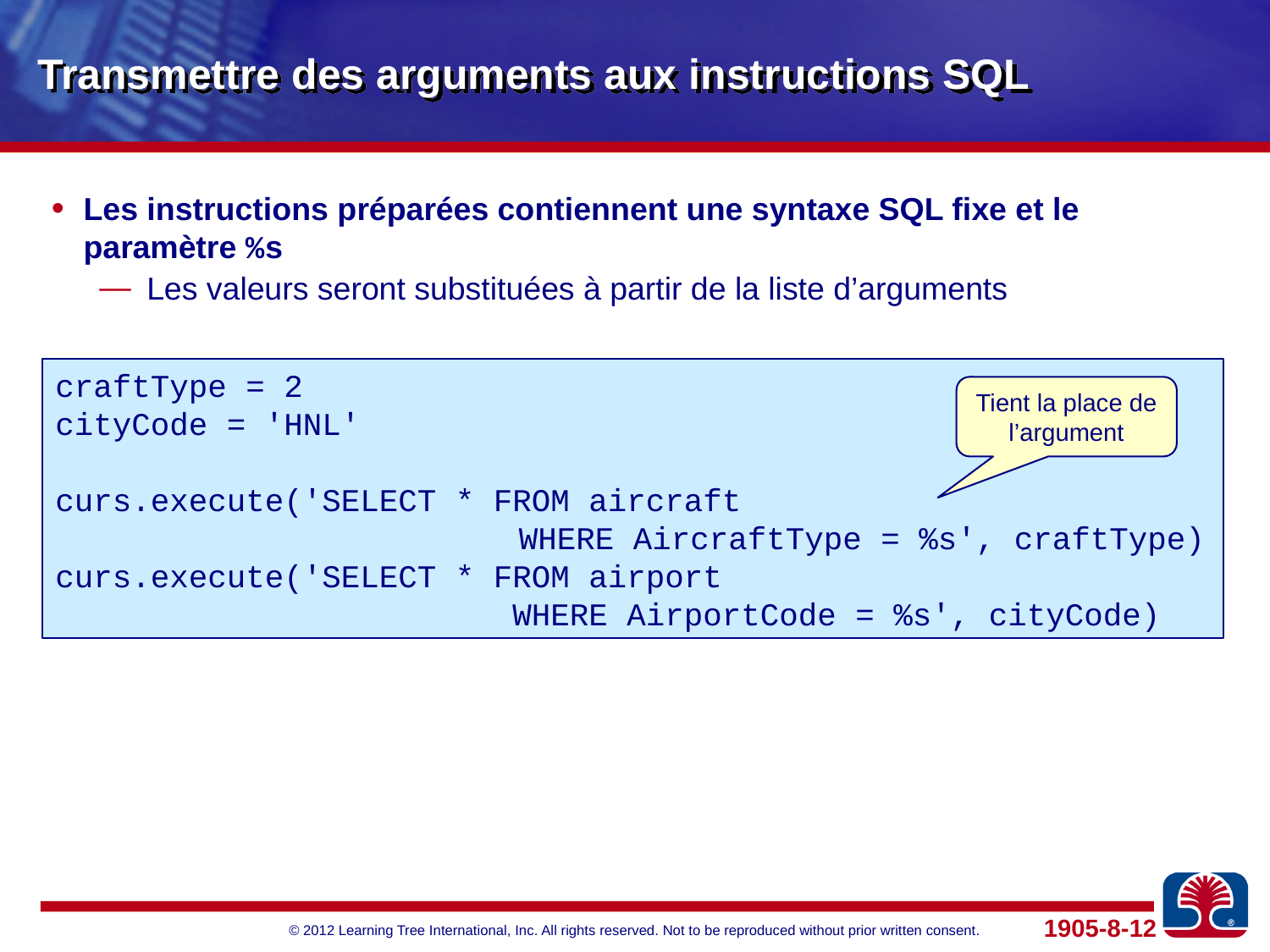

# Transmettre des arguments aux instructions SQL
Les instructions préparées contiennent une syntaxe SQL fixe et le paramètre %s
Les valeurs seront substituées à partir de la liste d’arguments
craftType = 2
cityCode = 'HNL'

curs.execute('SELECT * FROM aircraft
		           WHERE AircraftType = %s', craftType)
curs.execute('SELECT * FROM airport
                        WHERE AirportCode = %s', cityCode)
Tient la place de l’argument